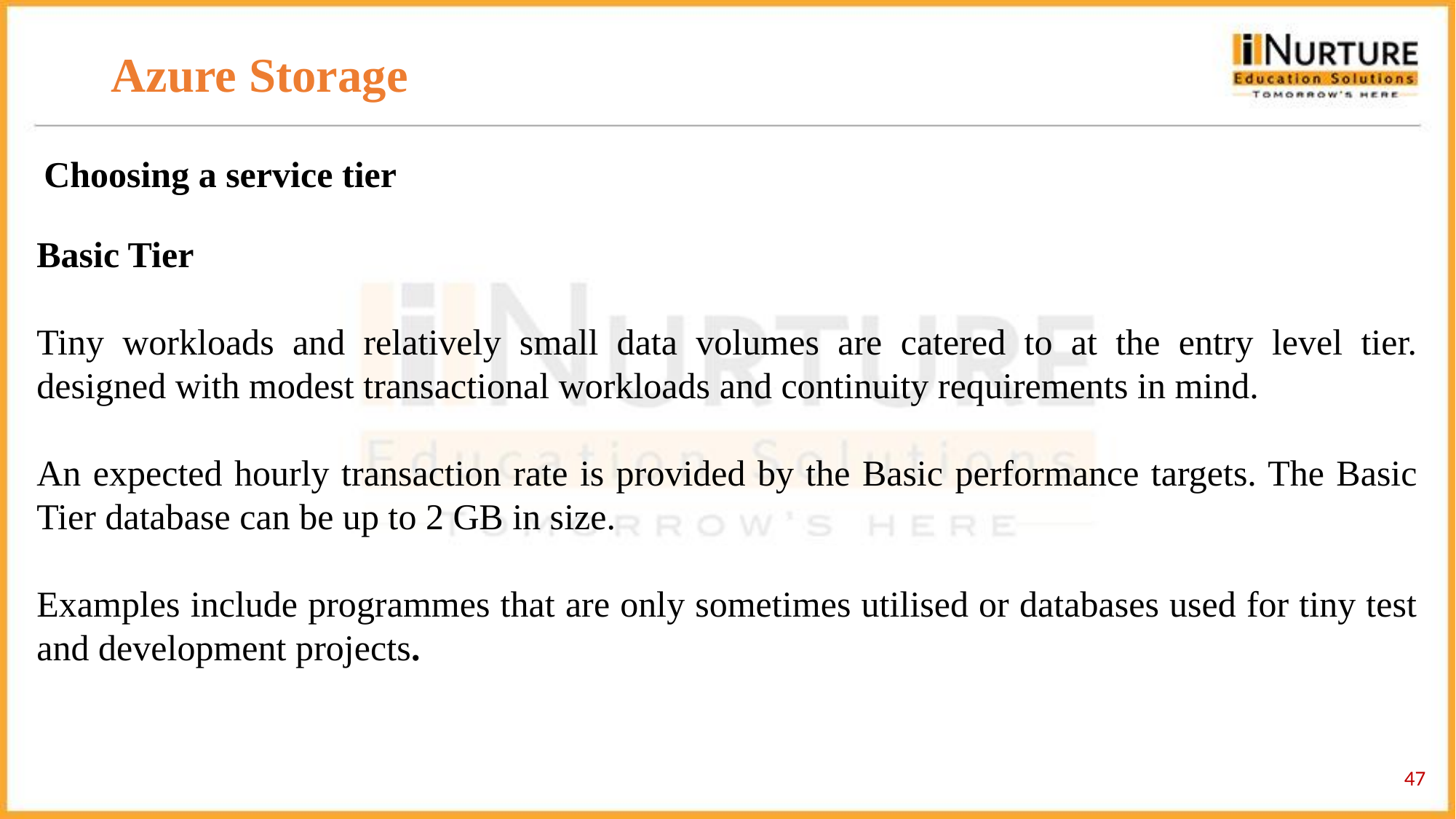

# Azure Storage
Choosing a service tier
Basic Tier

Tiny workloads and relatively small data volumes are catered to at the entry level tier. designed with modest transactional workloads and continuity requirements in mind.

An expected hourly transaction rate is provided by the Basic performance targets. The Basic Tier database can be up to 2 GB in size.

Examples include programmes that are only sometimes utilised or databases used for tiny test and development projects.
47